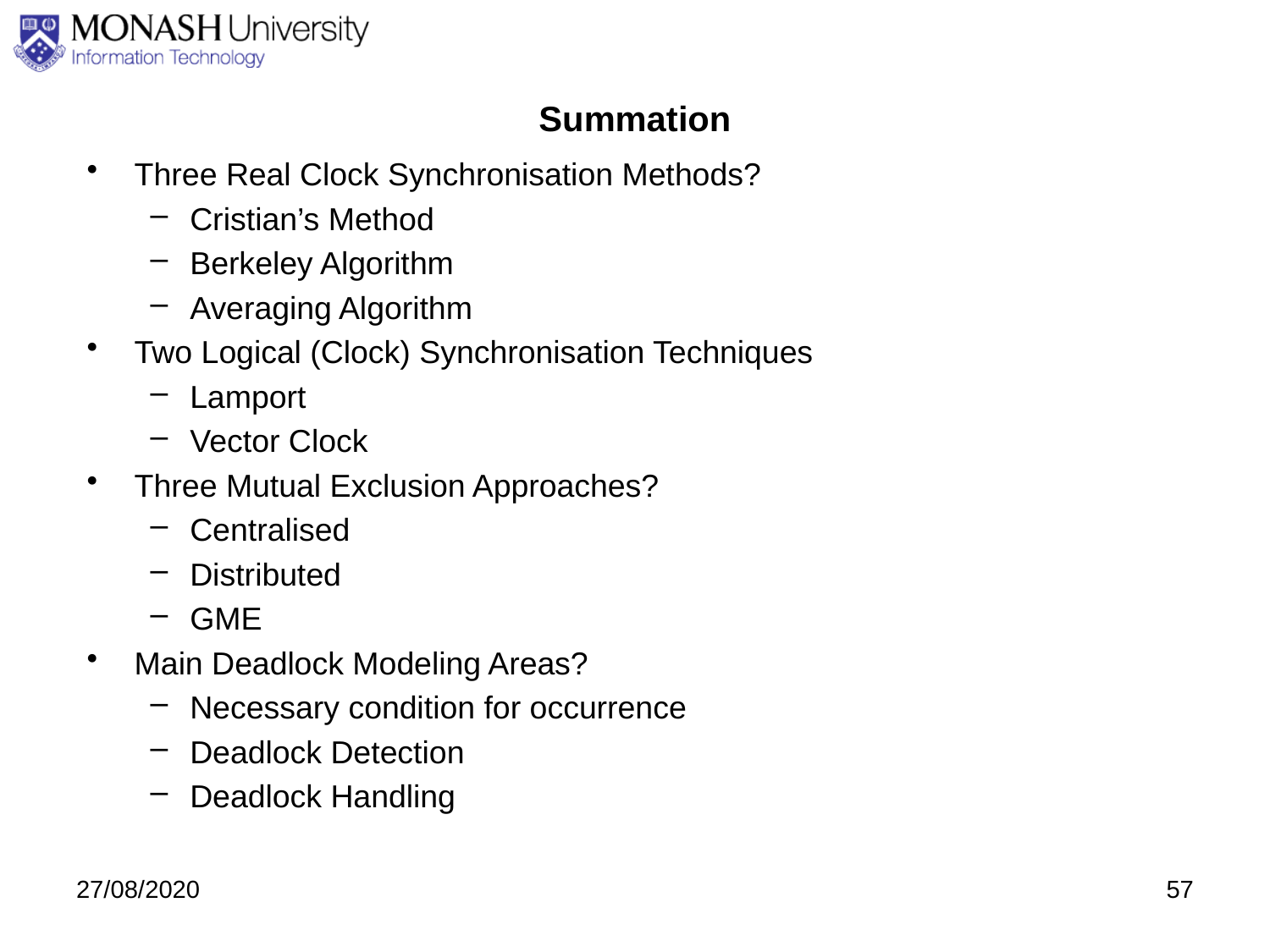

# Summation
Three Real Clock Synchronisation Methods?
Cristian’s Method
Berkeley Algorithm
Averaging Algorithm
Two Logical (Clock) Synchronisation Techniques
Lamport
Vector Clock
Three Mutual Exclusion Approaches?
Centralised
Distributed
GME
Main Deadlock Modeling Areas?
Necessary condition for occurrence
Deadlock Detection
Deadlock Handling
27/08/2020
57